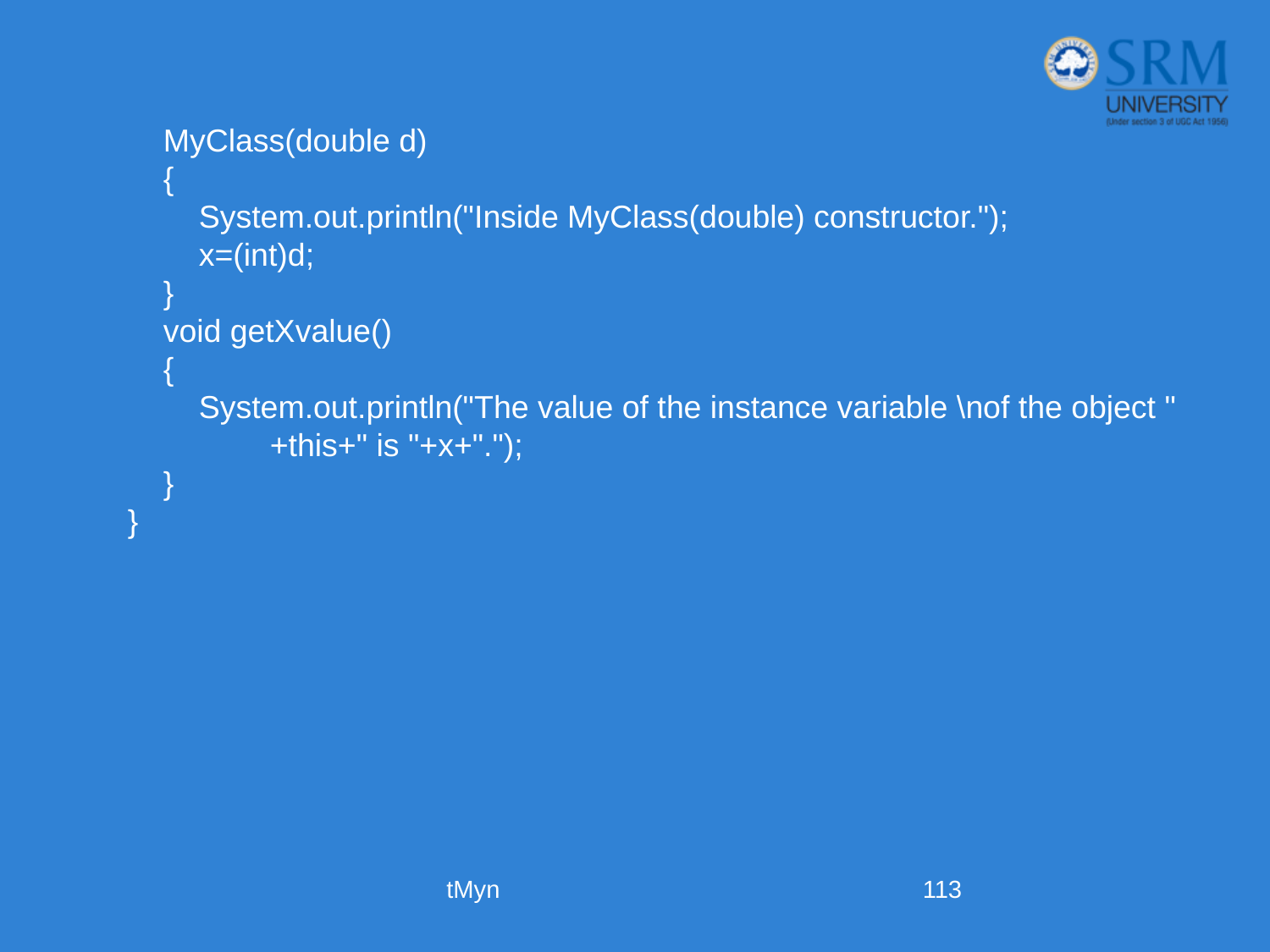

MyClass(double d)
    {
        System.out.println("Inside MyClass(double) constructor.");
        x=(int)d;
    }
    void getXvalue()
    {
        System.out.println("The value of the instance variable \nof the object "
                +this+" is "+x+".");
    }
}
tMyn
113
Constructor Overloading